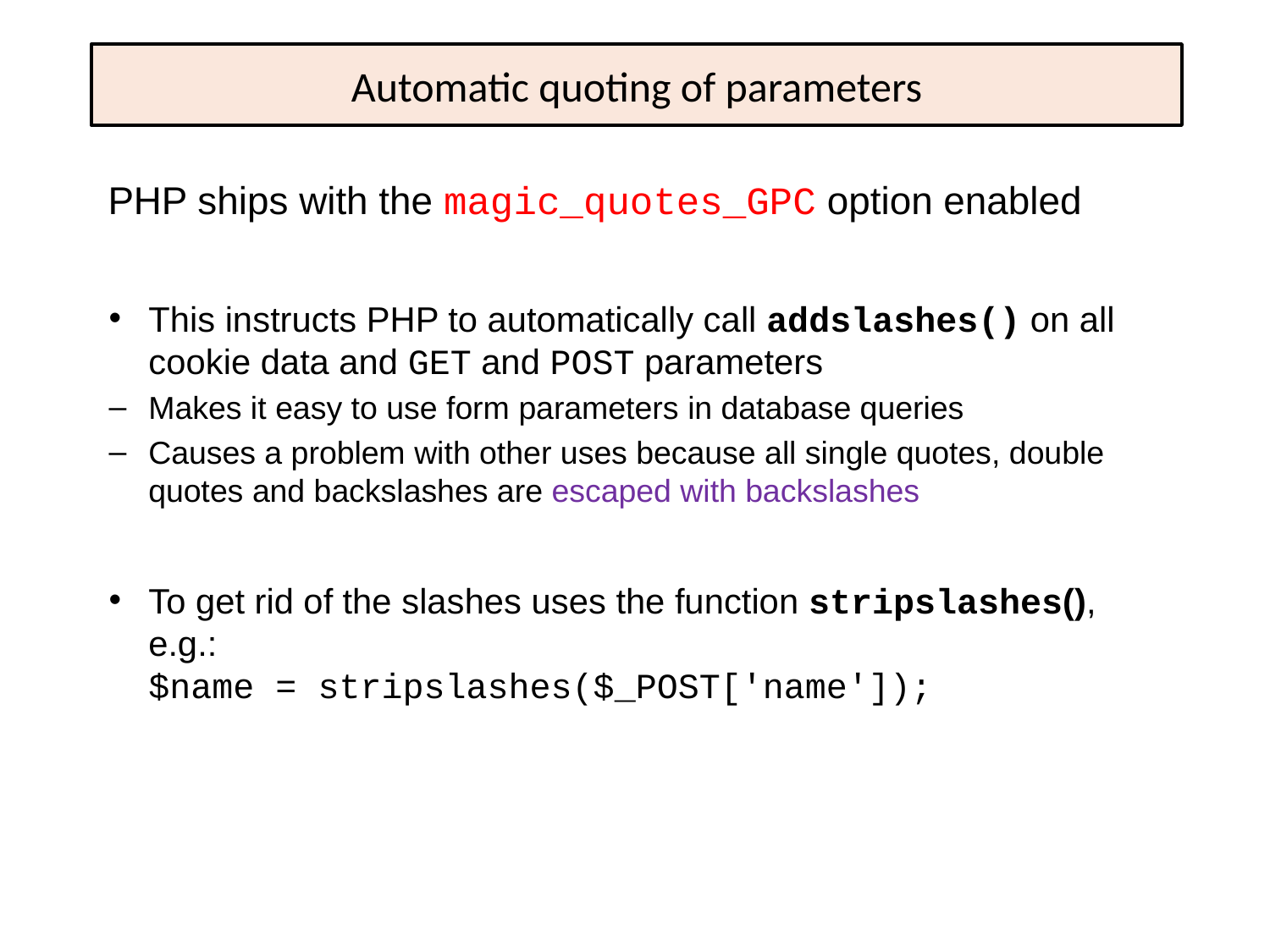

# Automatic quoting of parameters
PHP ships with the magic_quotes_GPC option enabled

This instructs PHP to automatically call addslashes() on all cookie data and GET and POST parameters
Makes it easy to use form parameters in database queries
Causes a problem with other uses because all single quotes, double quotes and backslashes are escaped with backslashes

To get rid of the slashes uses the function stripslashes(), e.g.:
$name = stripslashes($_POST['name']);